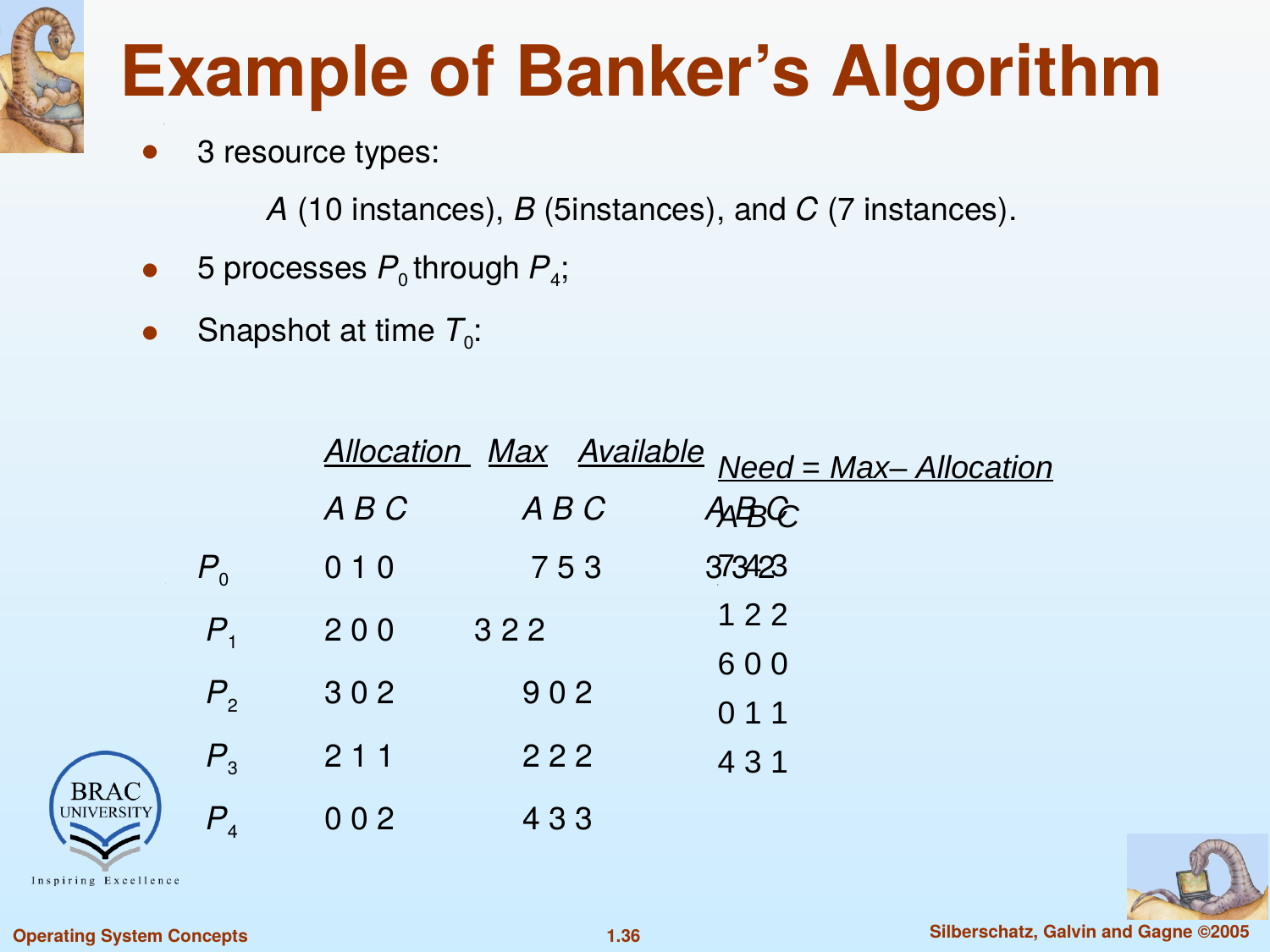

# Example of Banker’s Algorithm
3 resource types:
	A (10 instances), B (5instances), and C (7 instances).
5 processes P0 through P4;
Snapshot at time T0:

		Allocation   Max	Available
		A B C	        A B C 	A B C
	P0	0 1 0	         7 5 3 	3 3 2
	 P1	2 0 0         3 2 2
	 P2	3 0 2 	        9 0 2
	 P3	2 1 1 	        2 2 2
	 P4	0 0 2	        4 3 3
Need = Max– Allocation
A B C
7 4 3
1 2 2
6 0 0
0 1 1
4 3 1